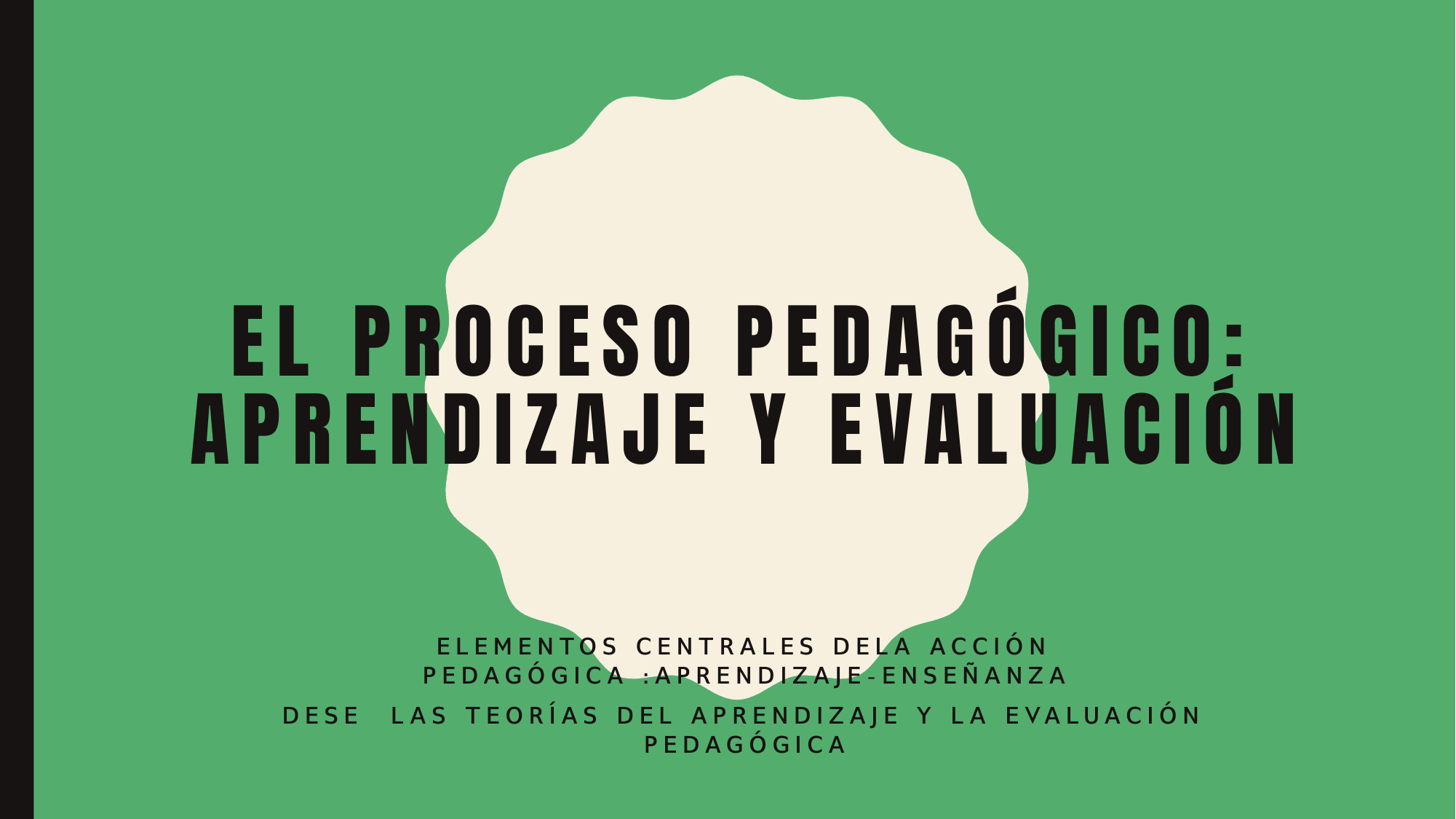

# El proceso pedagógico: APRENDIZAJE y evaluación
ELEMENTOS CENTRALES DELA ACCIÓN PEDAGÓGICA :APRENDIZAJE-ENSEÑANZA
DESE  LAS TEORÍAS DEL APRENDIZAJE Y LA EVALUACIÓN PEDAGÓGICA